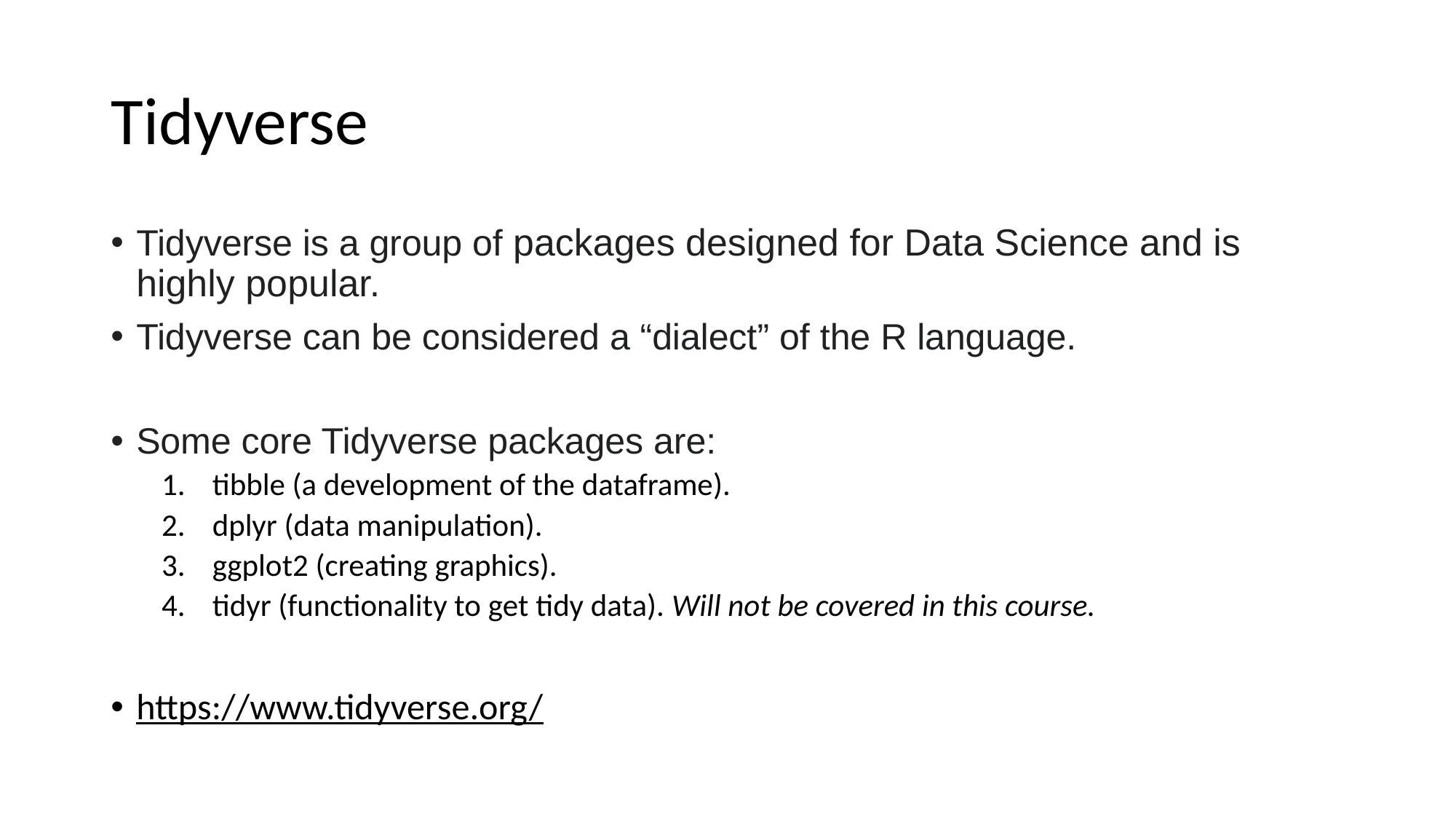

# Tidyverse
Tidyverse is a group of packages designed for Data Science and is highly popular.
Tidyverse can be considered a “dialect” of the R language.

Some core Tidyverse packages are:
tibble (a development of the dataframe).
dplyr (data manipulation).
ggplot2 (creating graphics).
tidyr (functionality to get tidy data). Will not be covered in this course.

https://www.tidyverse.org/